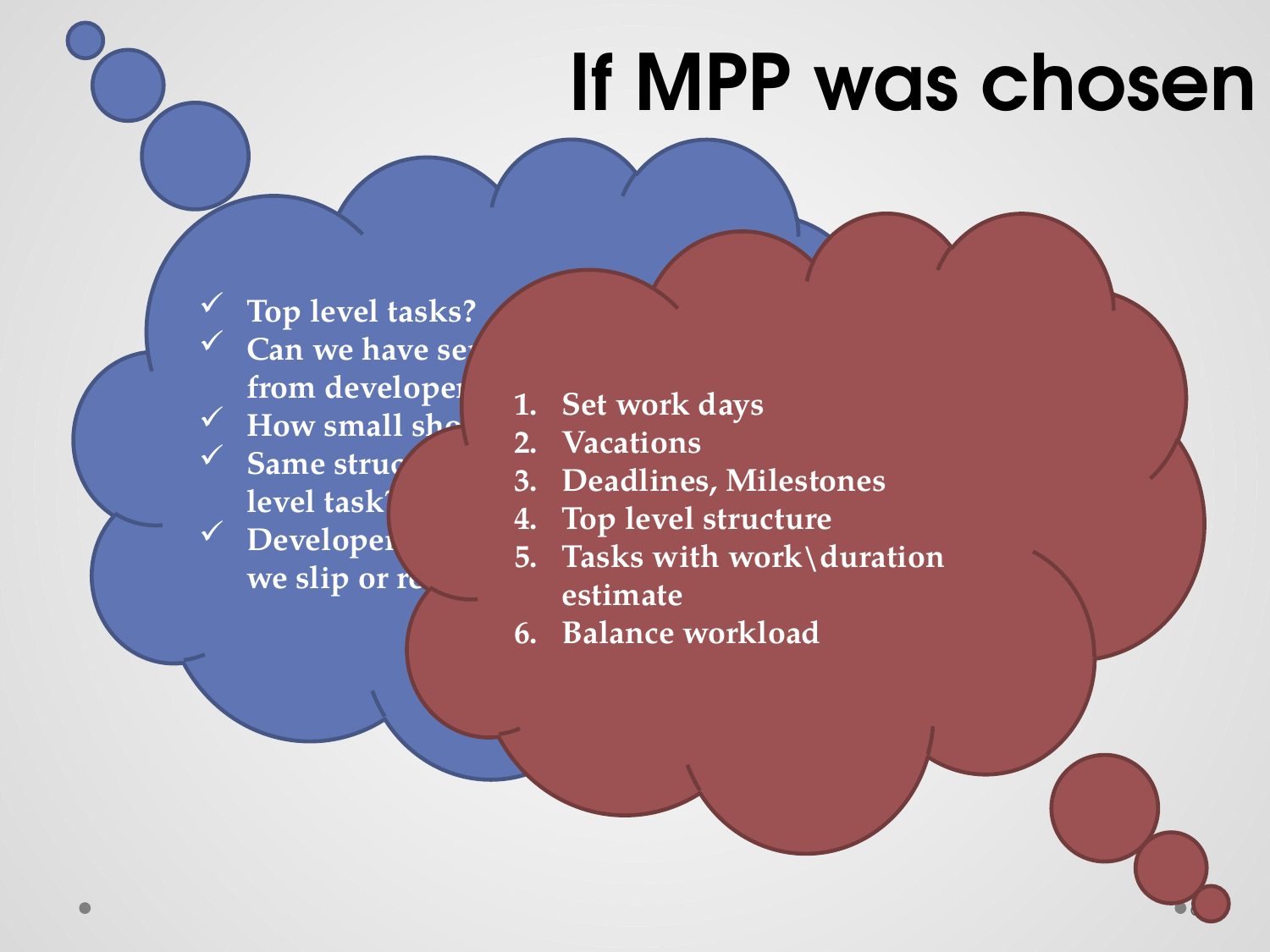

If MPP was chosen
Top level tasks?
Can we have separate schedule from developers?
How small should be tasks?
Same structure inside each top level task?
Developer schedule slips - do we slip or reorder tasks?
Set work days
Vacations
Deadlines, Milestones
Top level structure
Tasks with work\duration estimate
Balance workload
64